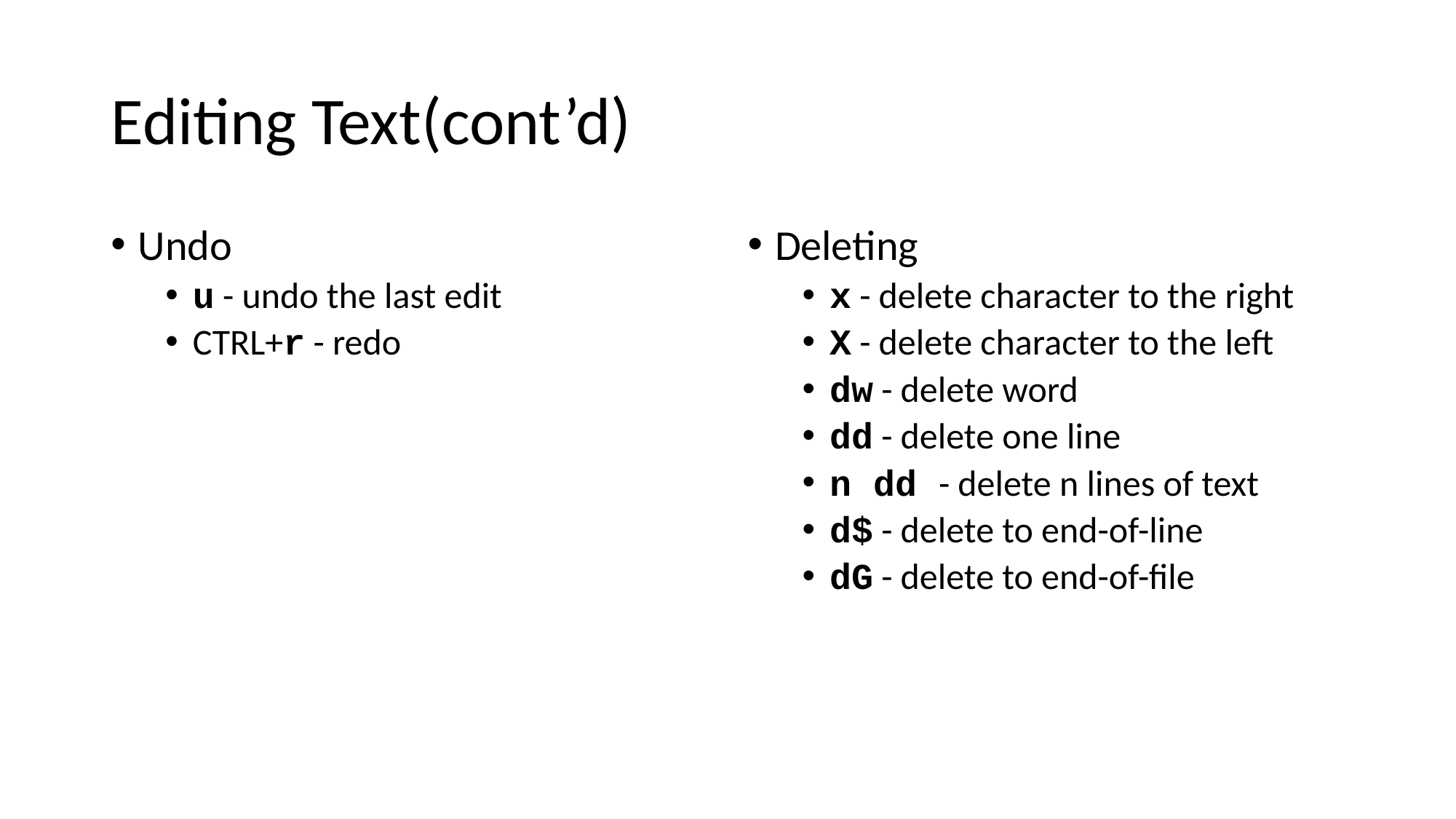

# Editing Text(cont’d)
Undo
u - undo the last edit
CTRL+r - redo

Deleting
x - delete character to the right
X - delete character to the left
dw - delete word
dd - delete one line
n dd - delete n lines of text
d$ - delete to end-of-line
dG - delete to end-of-file